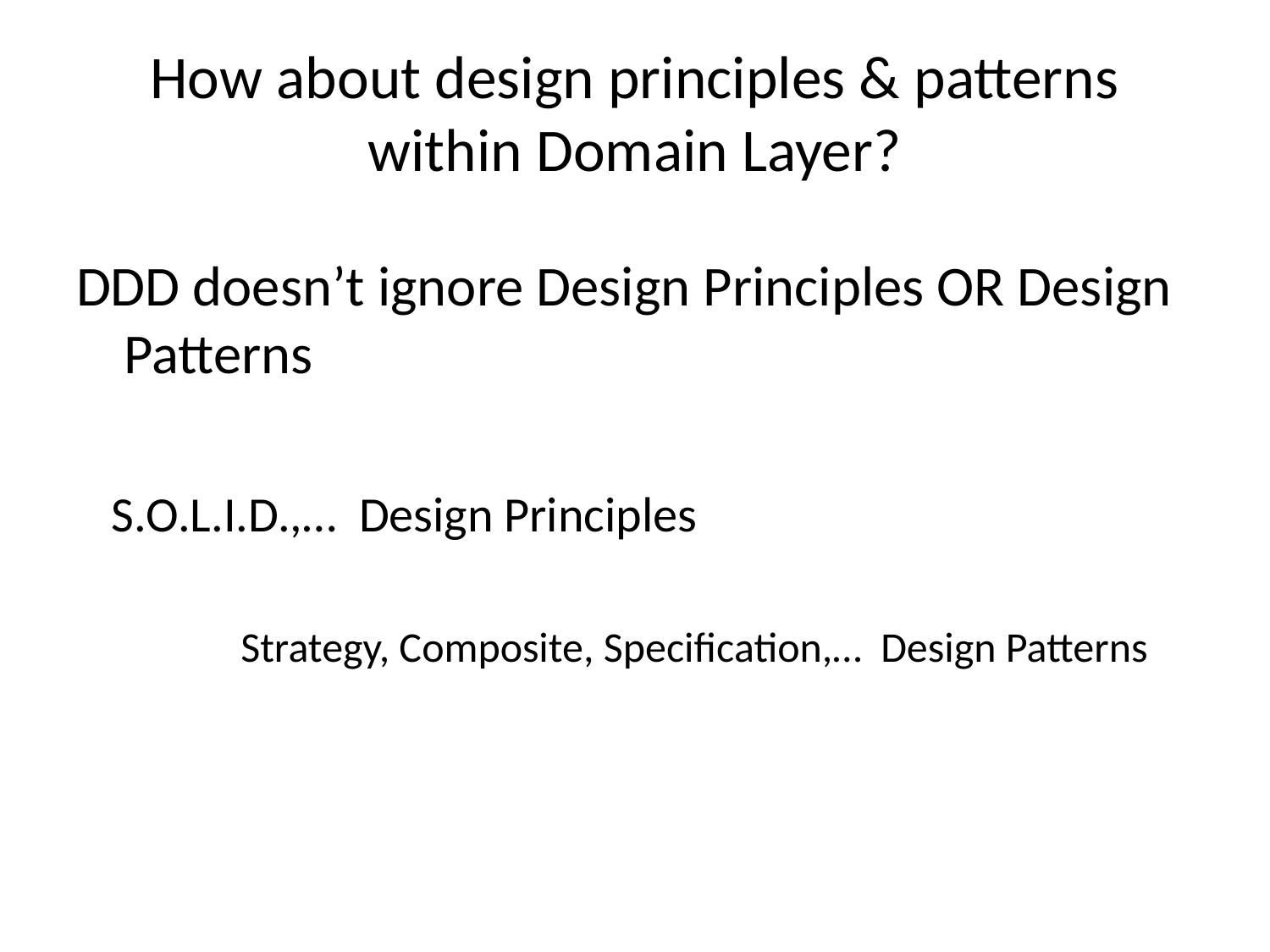

# How about design principles & patterns within Domain Layer?
DDD doesn’t ignore Design Principles OR Design Patterns

S.O.L.I.D.,…  Design Principles
Strategy, Composite, Specification,…  Design Patterns